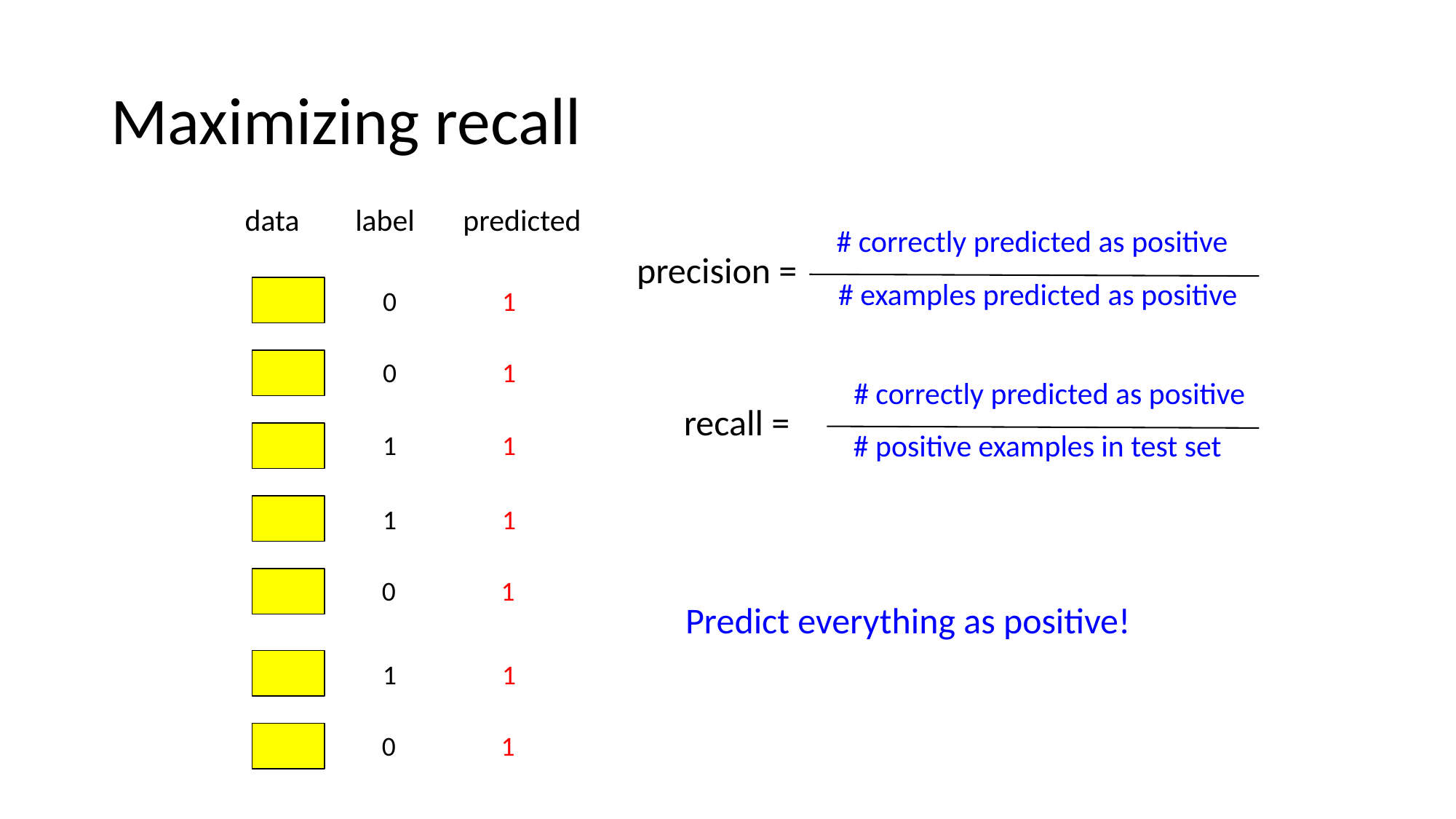

# Maximizing recall
data
label
predicted
# correctly predicted as positive
precision =
# examples predicted as positive

0
1

0
1
# correctly predicted as positive
recall =
# positive examples in test set

1
1

1
1

0
1
Predict everything as positive!

1
1

0
1